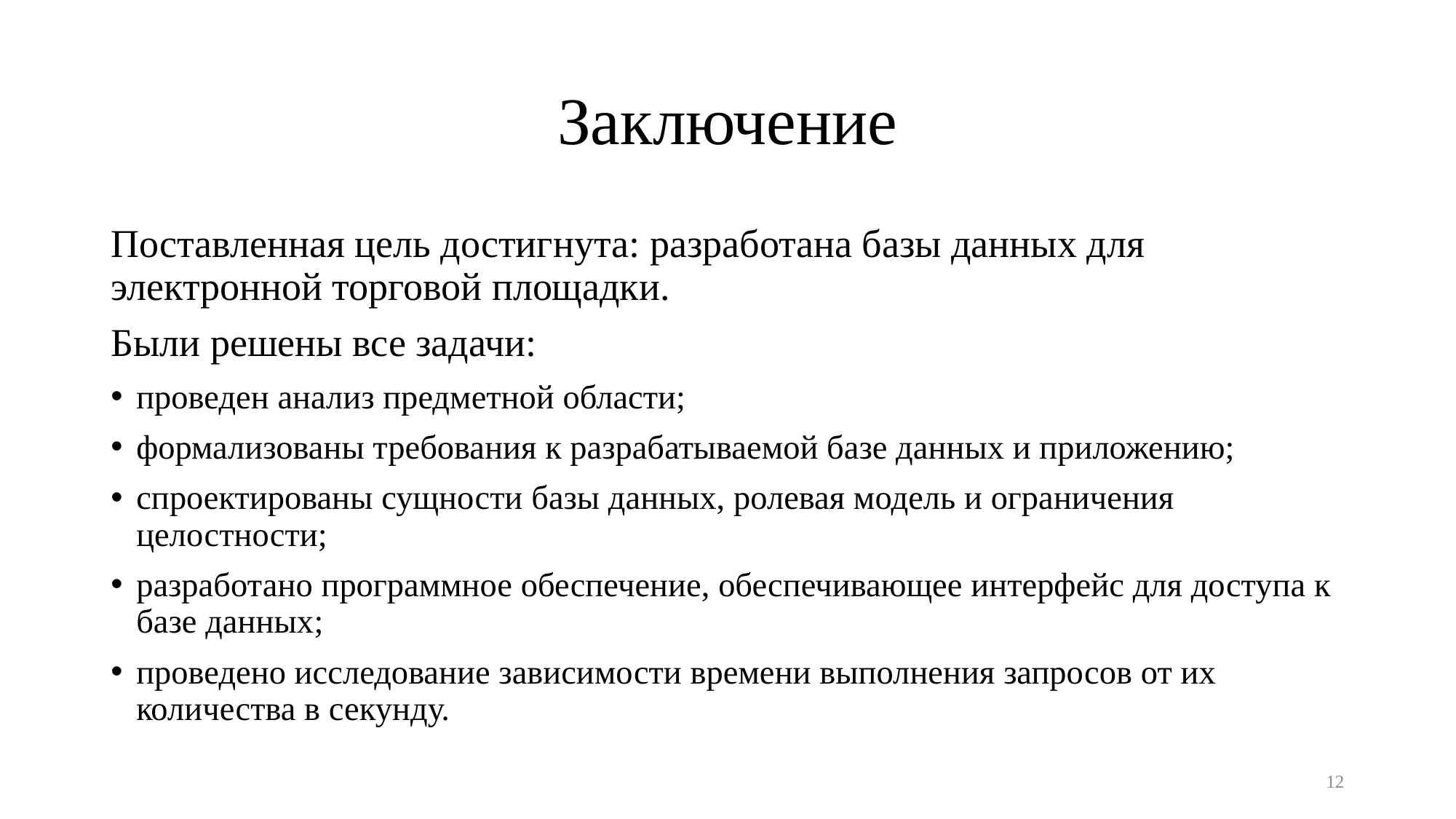

# Заключение
Поставленная цель достигнута: разработана базы данных для электронной торговой площадки.
Были решены все задачи:
проведен анализ предметной области;
формализованы требования к разрабатываемой базе данных и приложению;
спроектированы сущности базы данных, ролевая модель и ограничения целостности;
разработано программное обеспечение, обеспечивающее интерфейс для доступа к базе данных;
проведено исследование зависимости времени выполнения запросов от их количества в секунду.

12